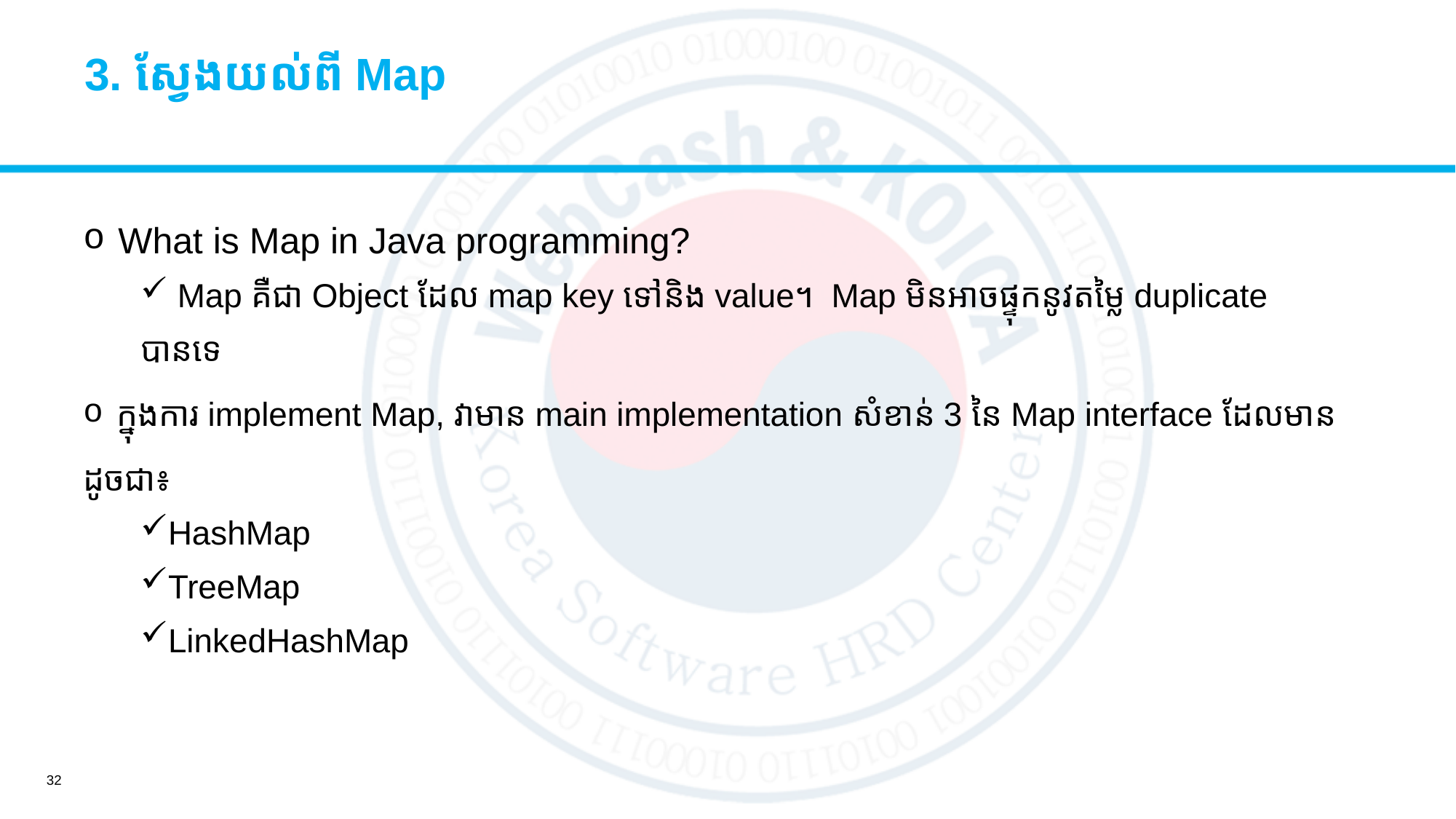

# 3. ស្វែងយល់ពី Map
 What is Map in Java programming?
 Map​ គឺជា Object ដែល map key ទៅនិង​ value។  Map មិនអាចផ្ទុកនូវតម្លៃ duplicate
បានទេ
 ក្នុង​ការ implement Map, វាមាន main implementation សំខាន់ 3​ នៃ Map interface ដែលមាន
ដូចជា៖
HashMap
TreeMap
LinkedHashMap
32